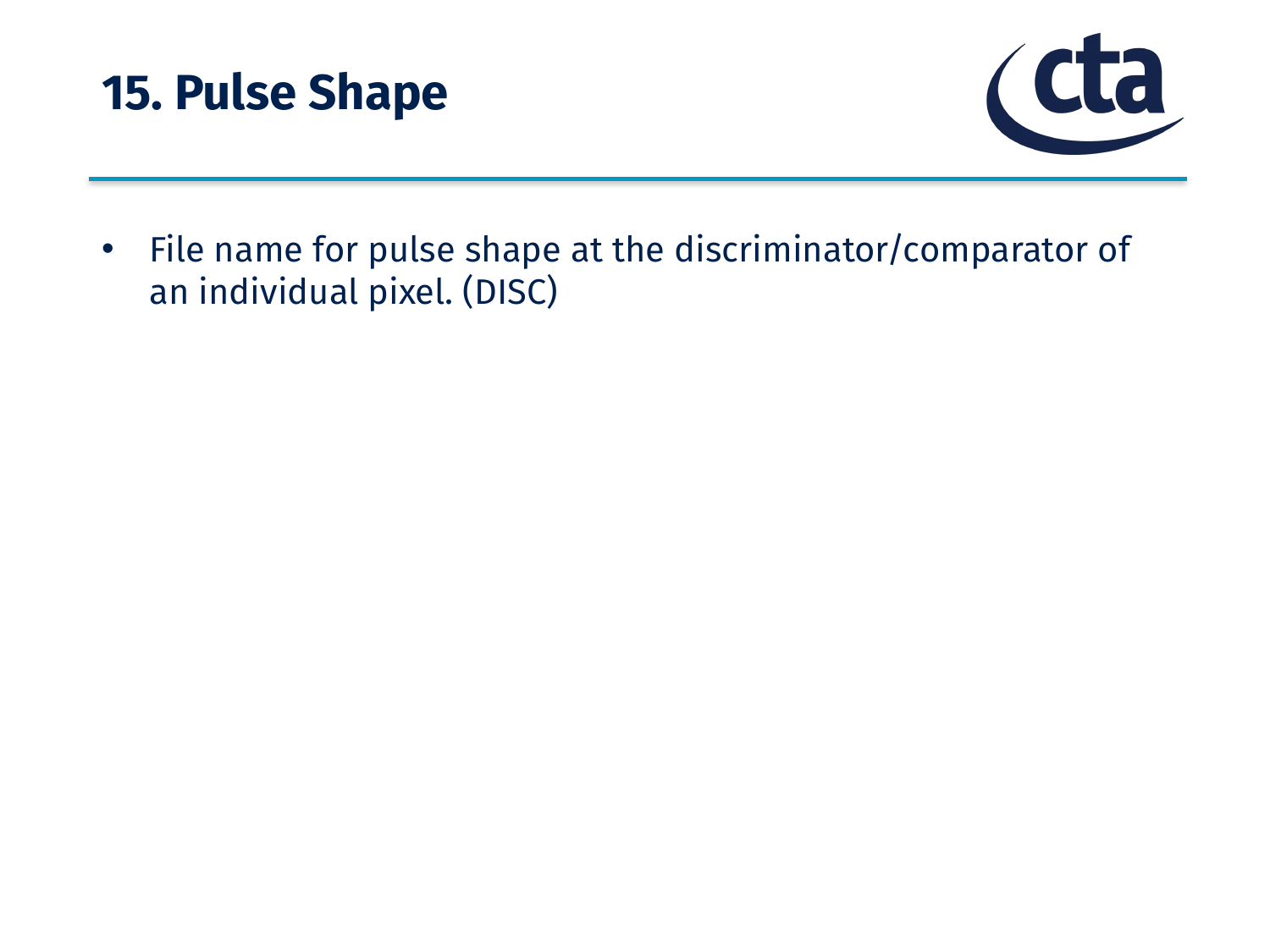

# 15. Pulse Shape
File name for pulse shape at the discriminator/comparator of an individual pixel. (DISC)